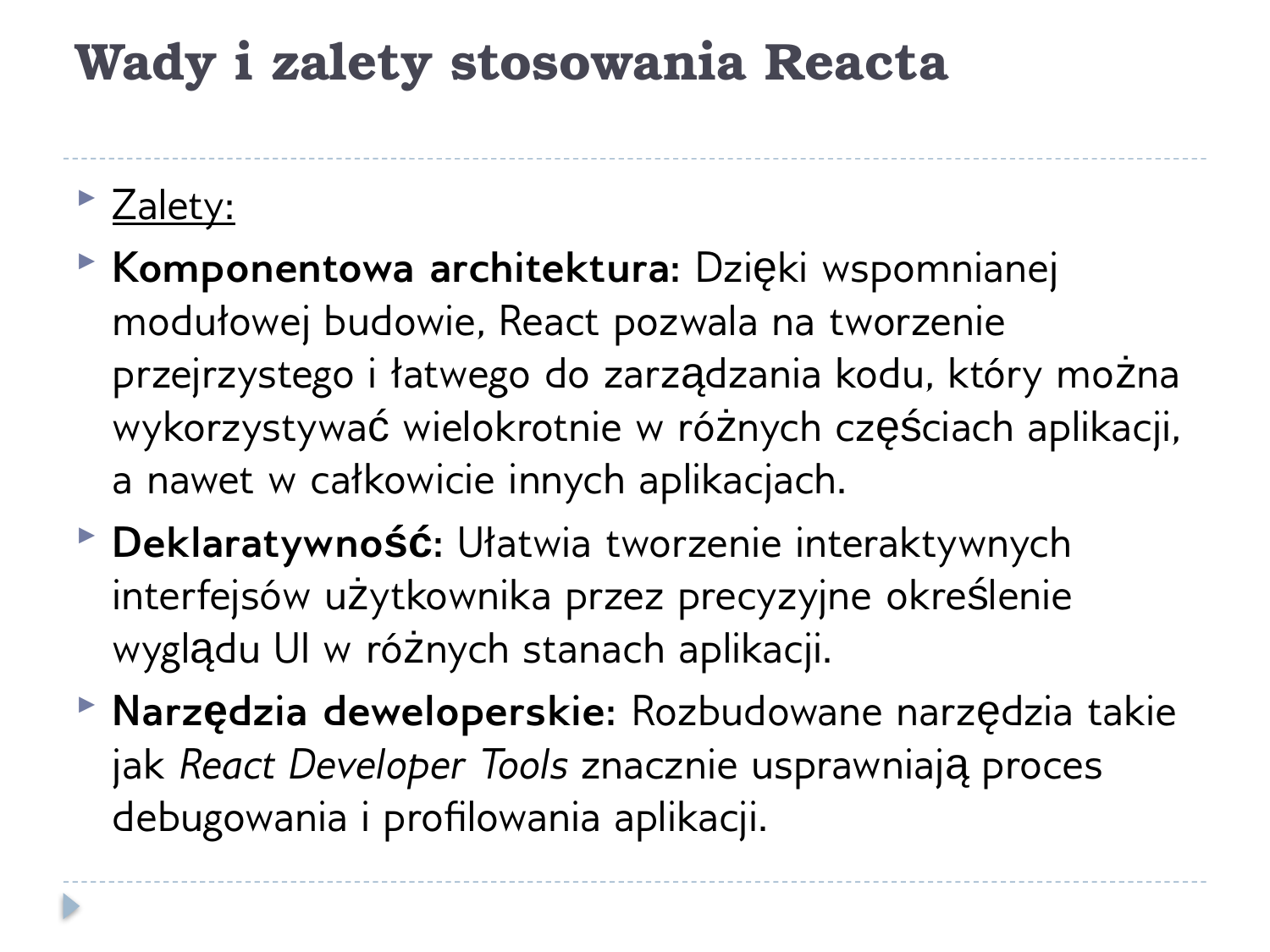

# Wady i zalety stosowania Reacta
Zalety:
Komponentowa architektura: Dzięki wspomnianej modułowej budowie, React pozwala na tworzenie przejrzystego i łatwego do zarządzania kodu, który można wykorzystywać wielokrotnie w różnych częściach aplikacji, a nawet w całkowicie innych aplikacjach.
Deklaratywność: Ułatwia tworzenie interaktywnych interfejsów użytkownika przez precyzyjne określenie wyglądu UI w różnych stanach aplikacji.
Narzędzia deweloperskie: Rozbudowane narzędzia takie jak React Developer Tools znacznie usprawniają proces debugowania i profilowania aplikacji.